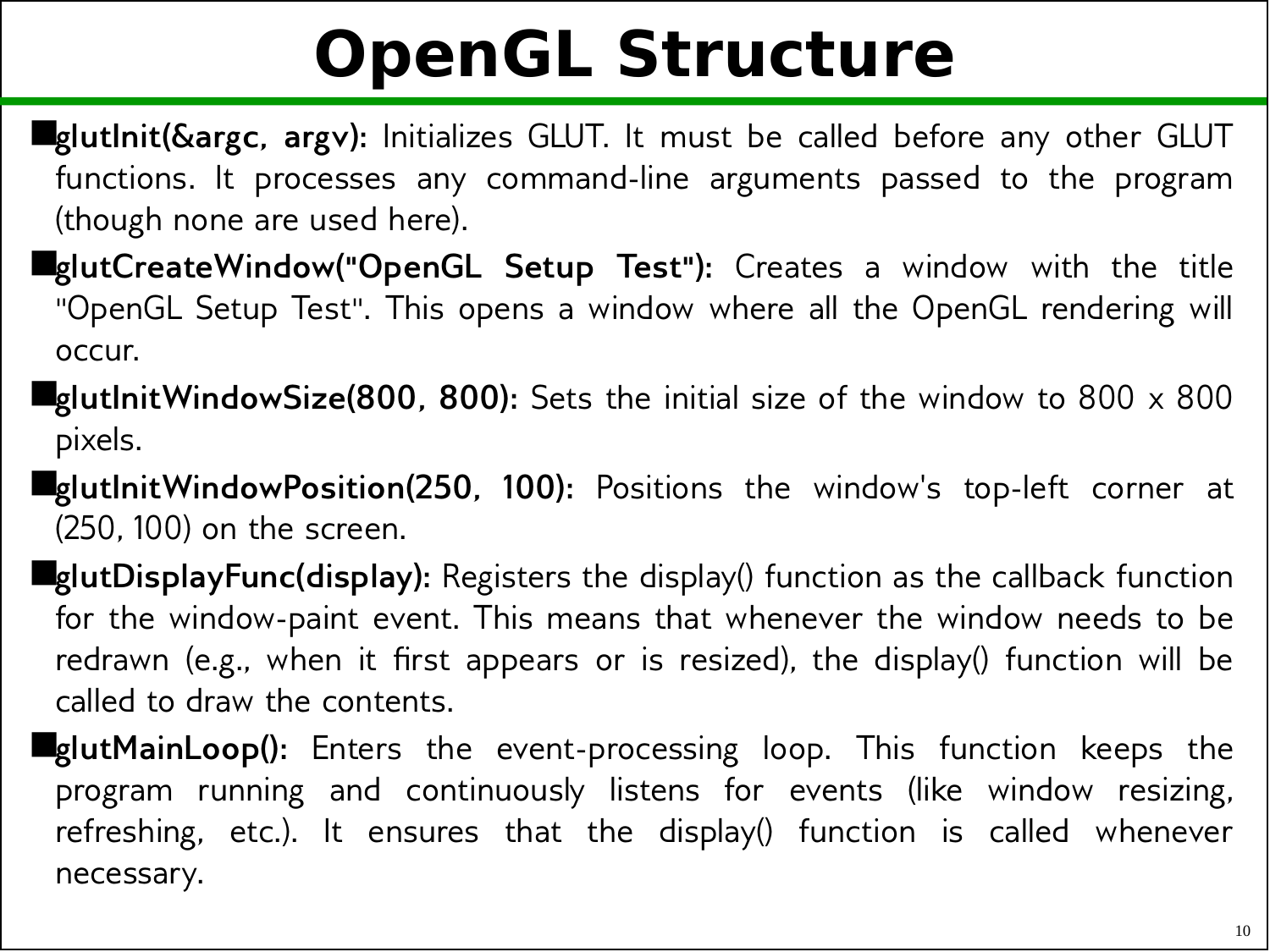

# OpenGL Structure
glutInit(&argc, argv): Initializes GLUT. It must be called before any other GLUT functions. It processes any command-line arguments passed to the program (though none are used here).
glutCreateWindow("OpenGL Setup Test"): Creates a window with the title "OpenGL Setup Test". This opens a window where all the OpenGL rendering will occur.
glutInitWindowSize(800, 800): Sets the initial size of the window to 800 x 800 pixels.
glutInitWindowPosition(250, 100): Positions the window's top-left corner at (250, 100) on the screen.
glutDisplayFunc(display): Registers the display() function as the callback function for the window-paint event. This means that whenever the window needs to be redrawn (e.g., when it first appears or is resized), the display() function will be called to draw the contents.
glutMainLoop(): Enters the event-processing loop. This function keeps the program running and continuously listens for events (like window resizing, refreshing, etc.). It ensures that the display() function is called whenever necessary.
10